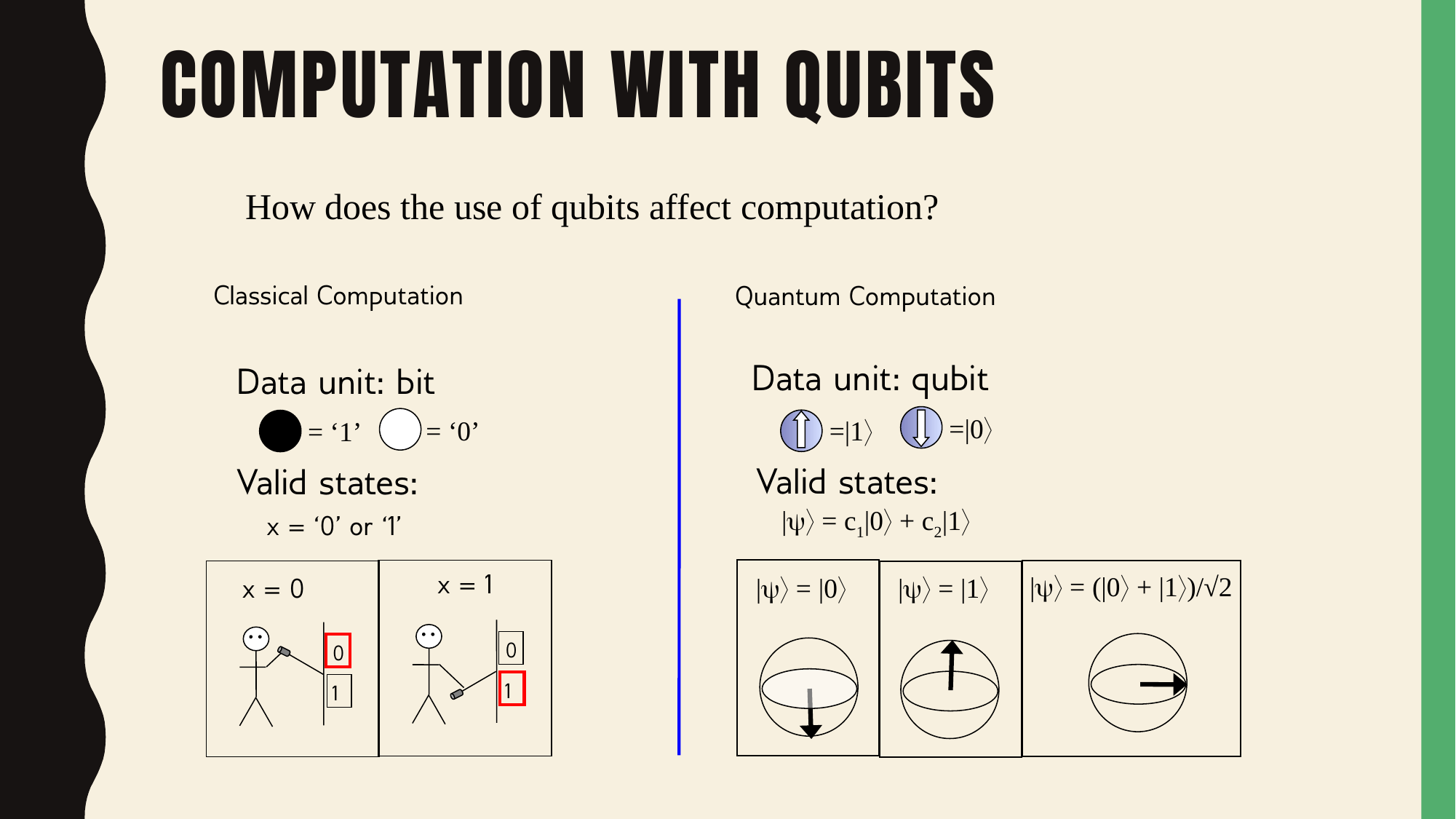

# Computation with Qubits
How does the use of qubits affect computation?
Classical Computation
Quantum Computation
Data unit: qubit
=|0〉

=|1〉

Valid states:
|ψ〉 = c1|0〉 + c2|1〉

|ψ〉 = (|0〉 + |1〉)/√2
|ψ〉 = |1〉
|ψ〉 = |0〉

Data unit: bit
= ‘0’
= ‘1’

Valid states:
x = ‘0’ or ‘1’

x = 1
x = 0

0

1

0

1